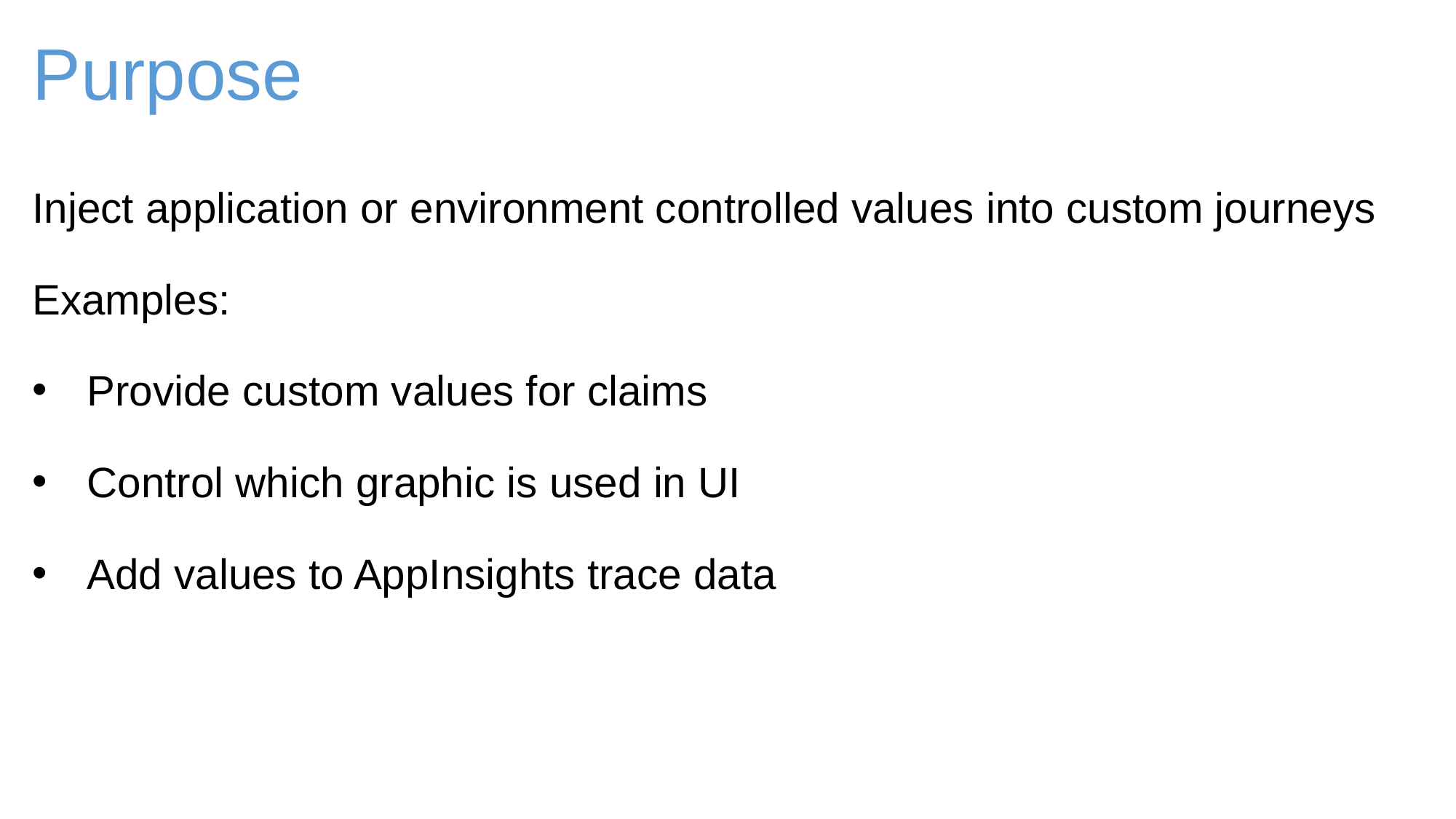

# Purpose
Inject application or environment controlled values into custom journeys
Examples:
Provide custom values for claims
Control which graphic is used in UI
Add values to AppInsights trace data